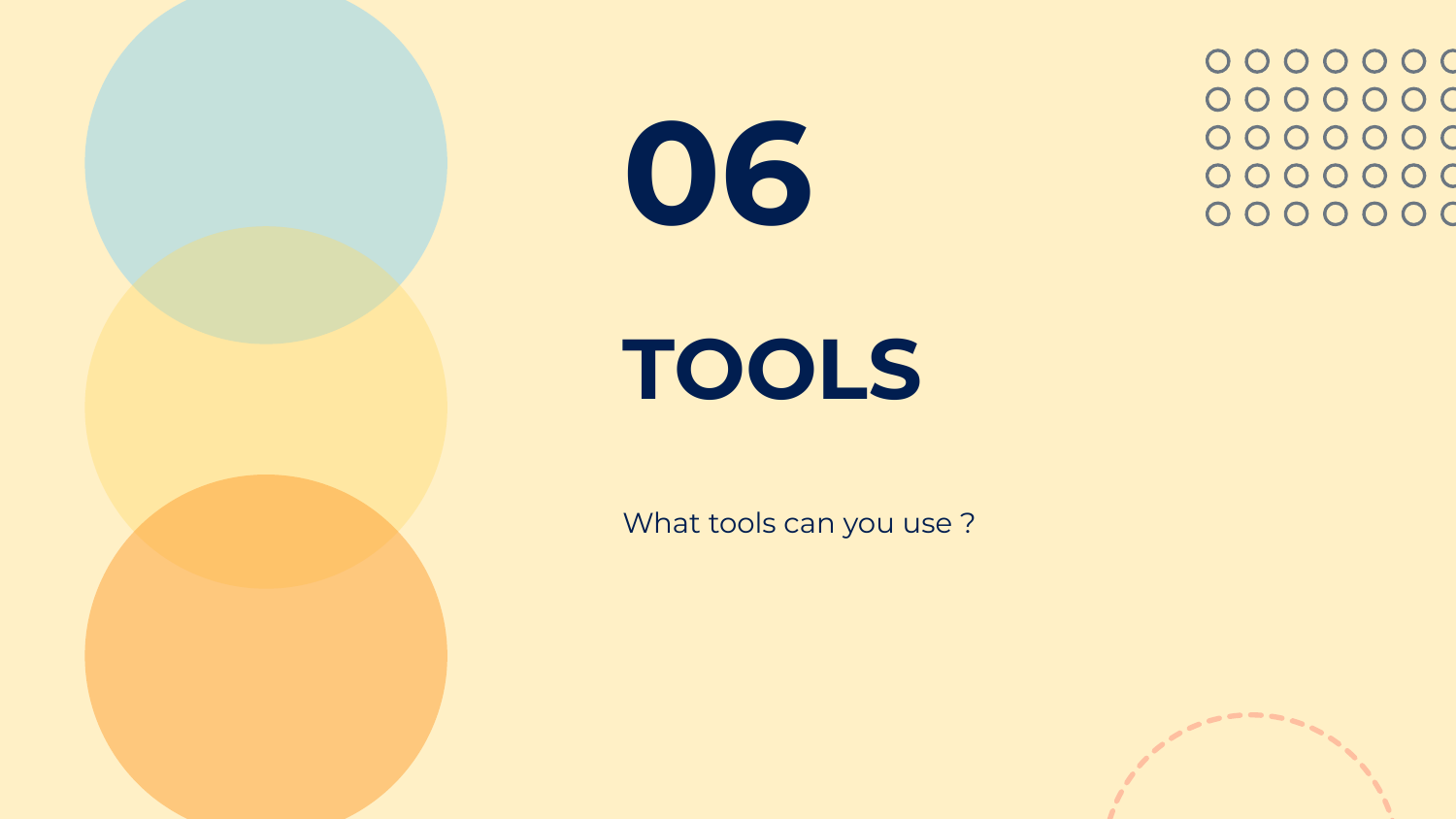

06
# TOOLS
What tools can you use ?